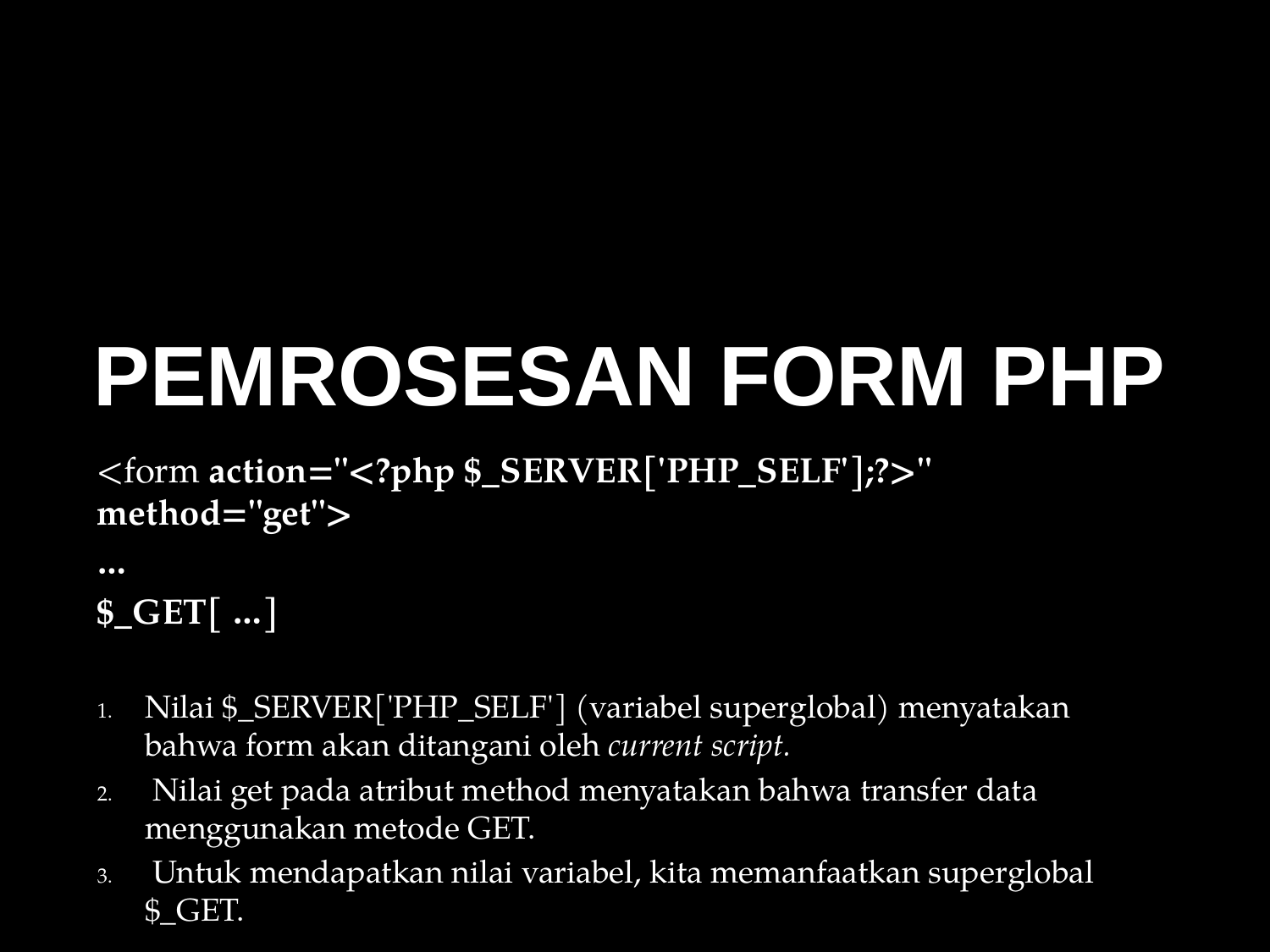

# Pemrosesan form php
<form action="<?php $_SERVER['PHP_SELF'];?>" method="get">
…
$_GET[ …]

Nilai $_SERVER['PHP_SELF'] (variabel superglobal) menyatakan bahwa form akan ditangani oleh current script.
 Nilai get pada atribut method menyatakan bahwa transfer data menggunakan metode GET.
 Untuk mendapatkan nilai variabel, kita memanfaatkan superglobal $_GET.